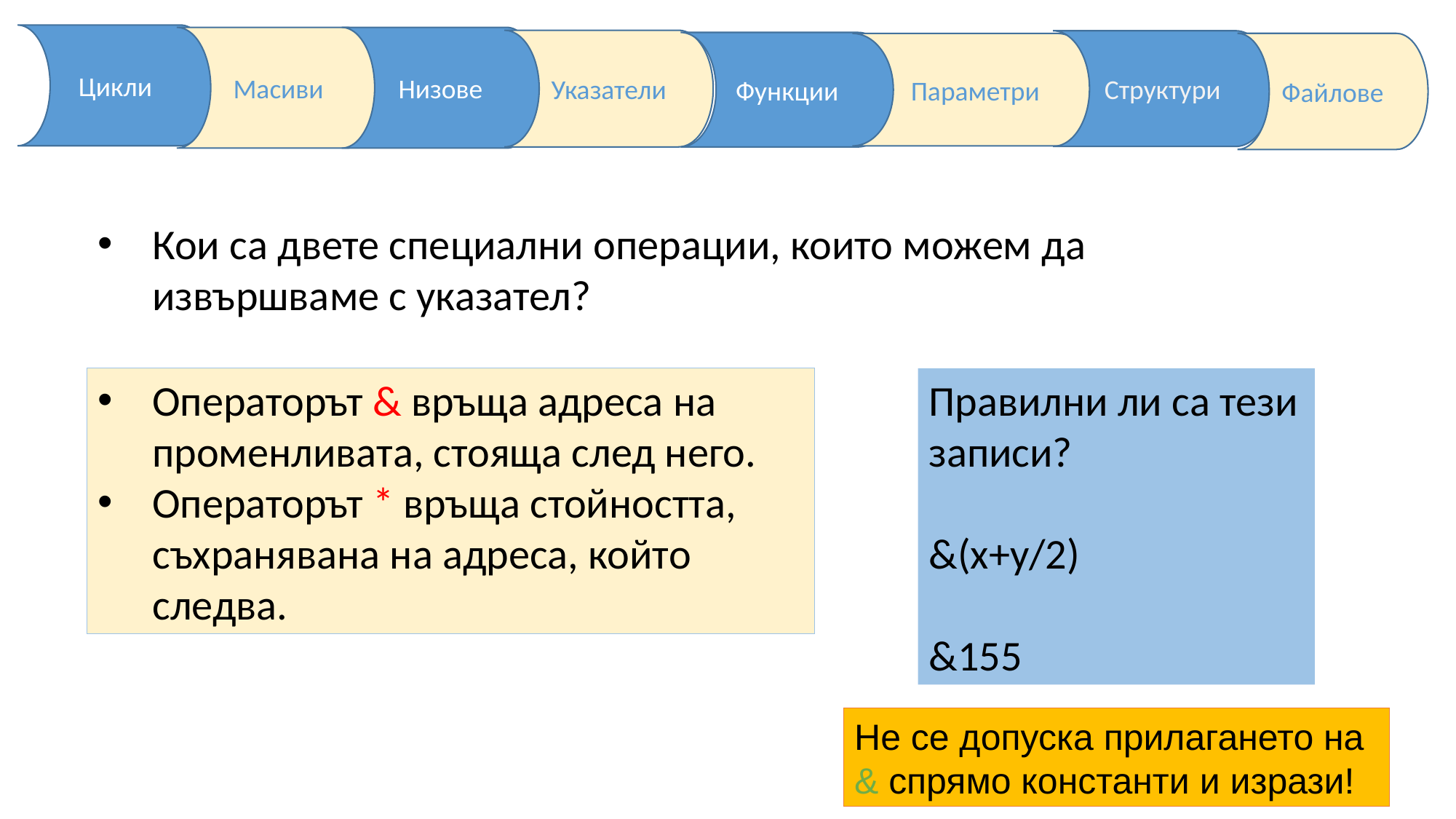

Кои са двете специални операции, които можем да извършваме с указател?
Операторът & връща адреса на променливата, стояща след него.
Операторът * връща стойността, съхранявана на адреса, който следва.
Правилни ли са тези записи?

&(x+y/2)

&155
Не се допуска прилагането на & спрямо константи и изрази!